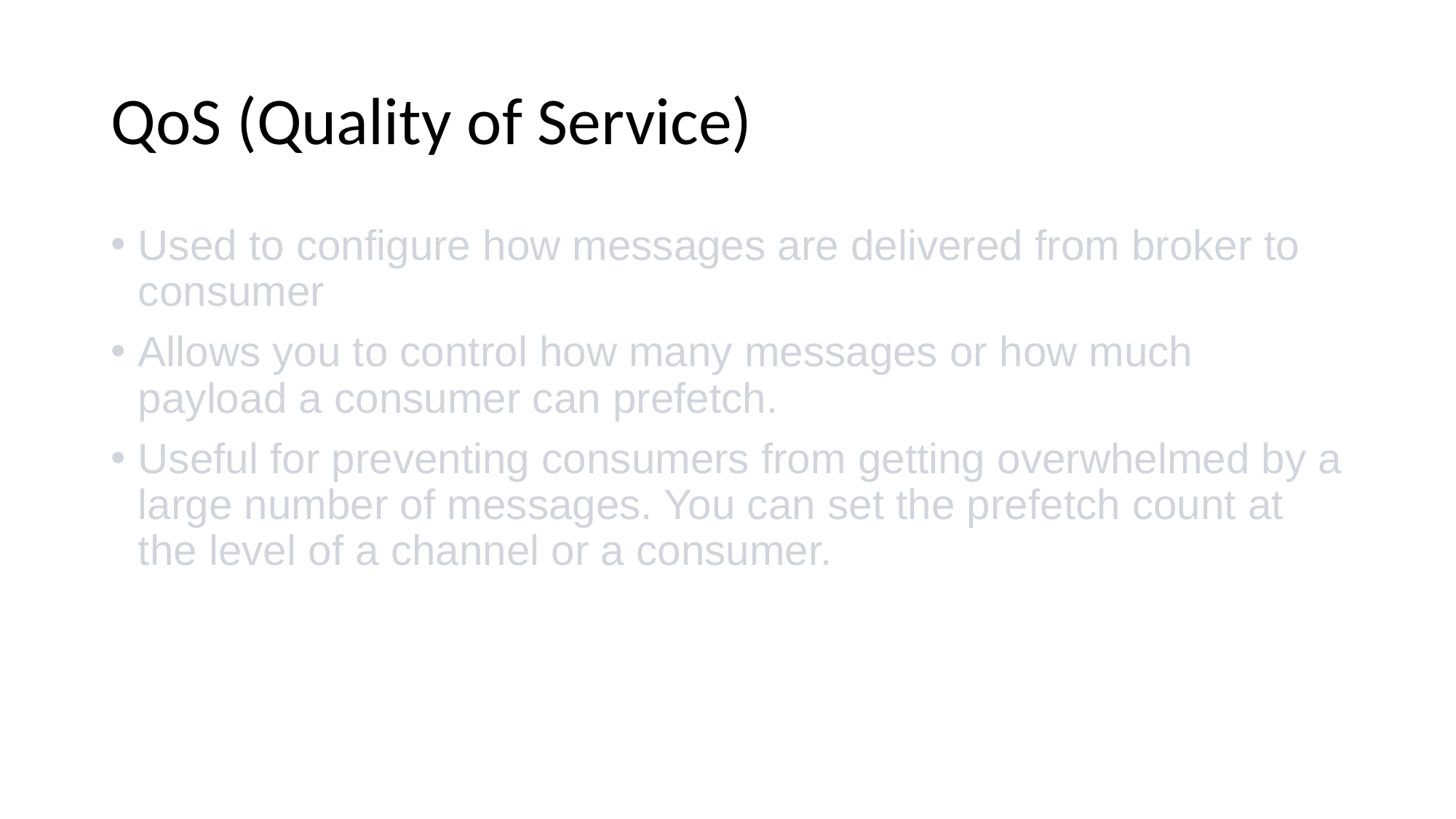

# QoS (Quality of Service)
Used to configure how messages are delivered from broker to consumer
Allows you to control how many messages or how much payload a consumer can prefetch.
Useful for preventing consumers from getting overwhelmed by a large number of messages. You can set the prefetch count at the level of a channel or a consumer.